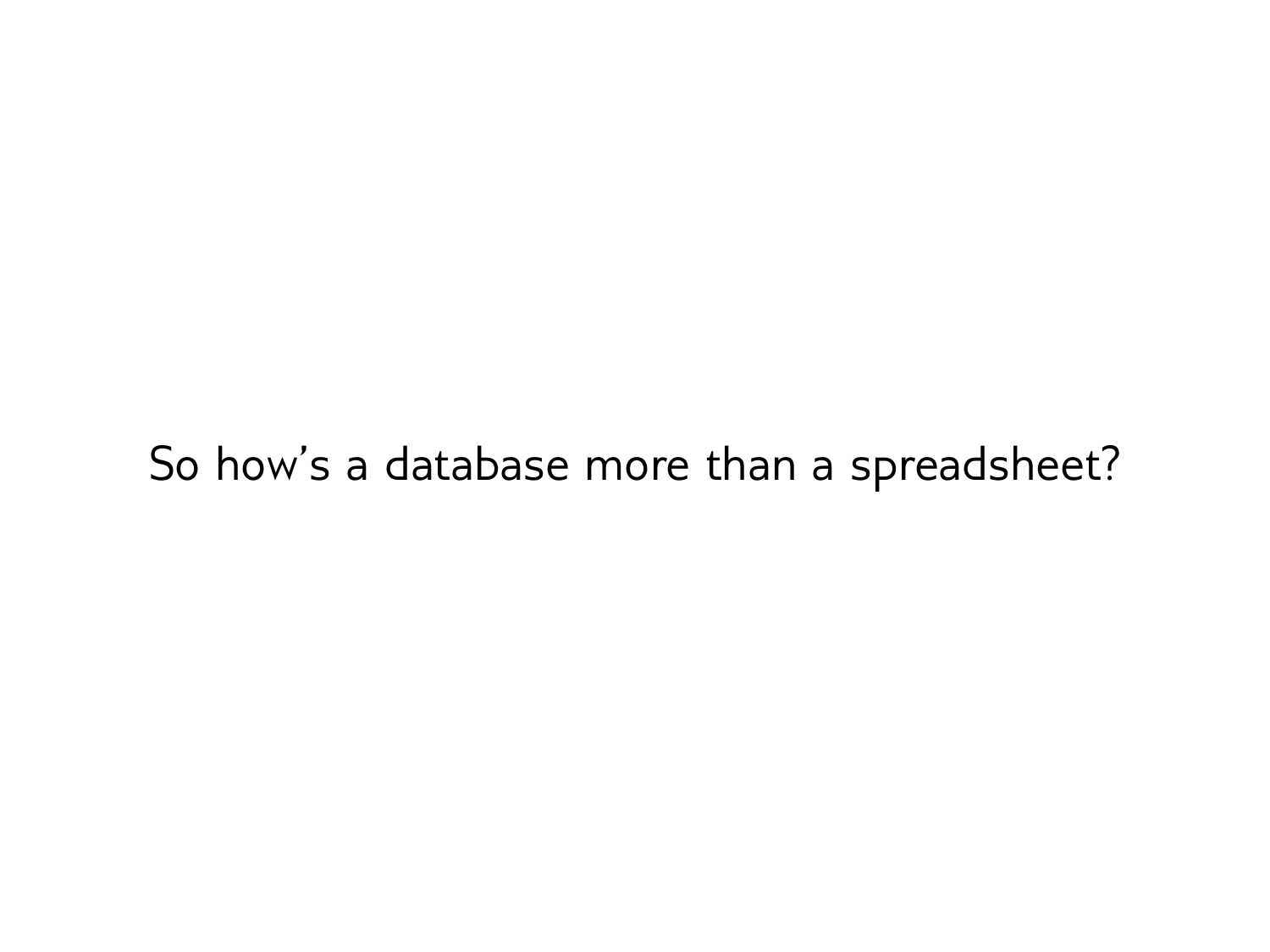

So how’s a database more than a spreadsheet?